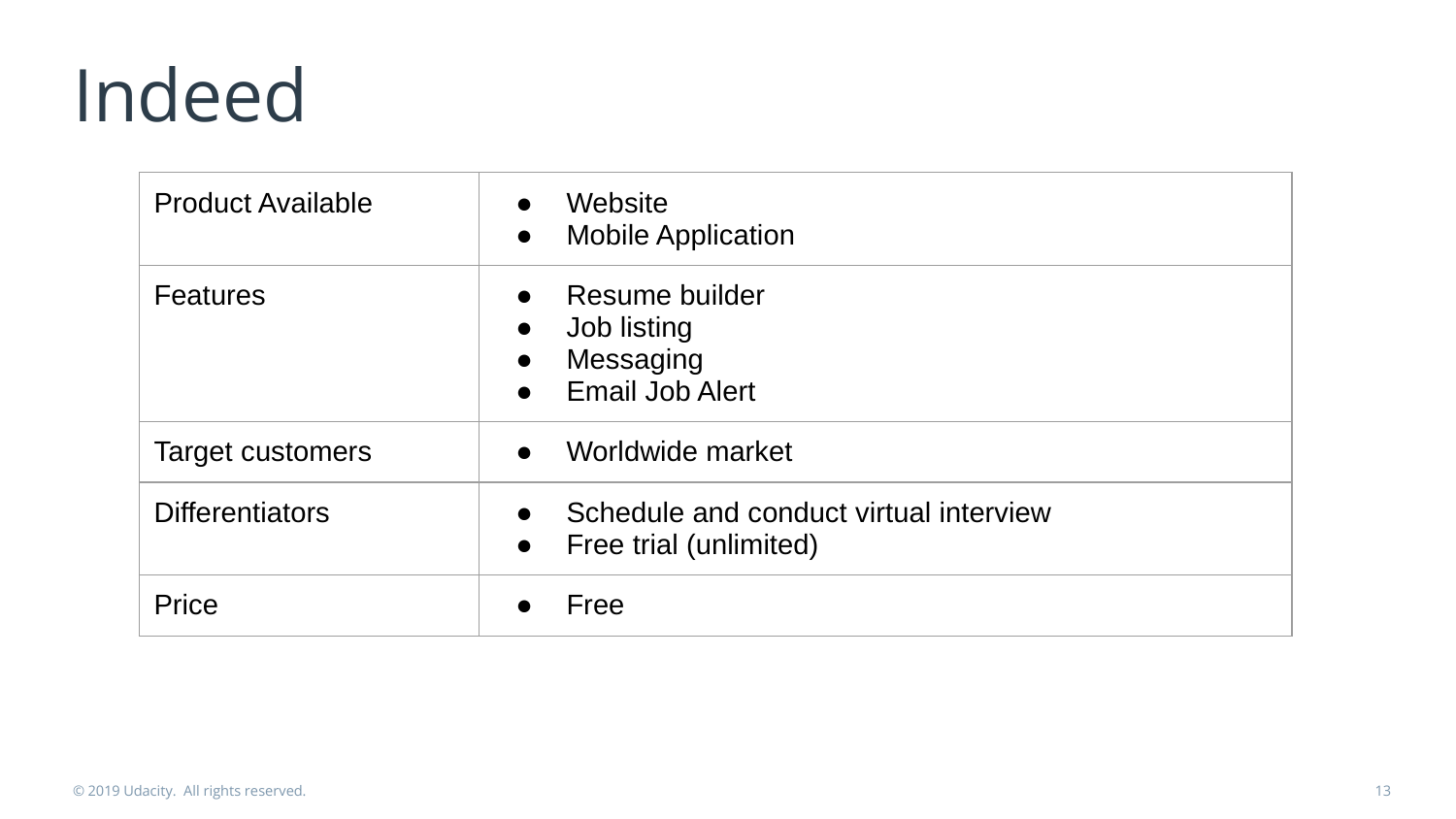

# Indeed
| Product Available | Website Mobile Application |
| --- | --- |
| Features | Resume builder Job listing Messaging Email Job Alert |
| Target customers | Worldwide market |
| Differentiators | Schedule and conduct virtual interview Free trial (unlimited) |
| Price | Free |
© 2019 Udacity.  All rights reserved.
13